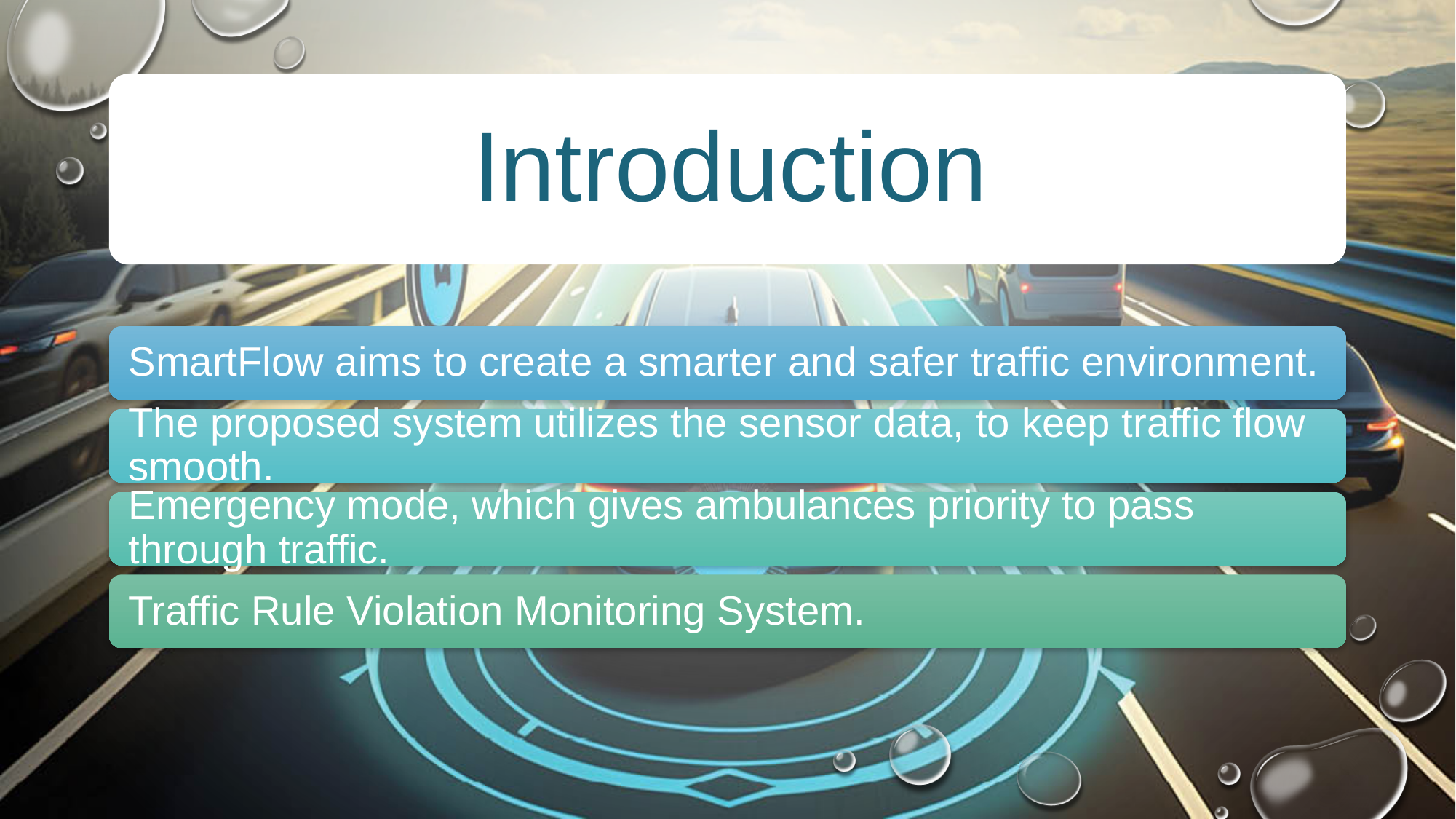

Introduction
SmartFlow aims to create a smarter and safer traffic environment.
The proposed system utilizes the sensor data, to keep traffic flow smooth.
Emergency mode, which gives ambulances priority to pass through traffic.
Traffic Rule Violation Monitoring System.